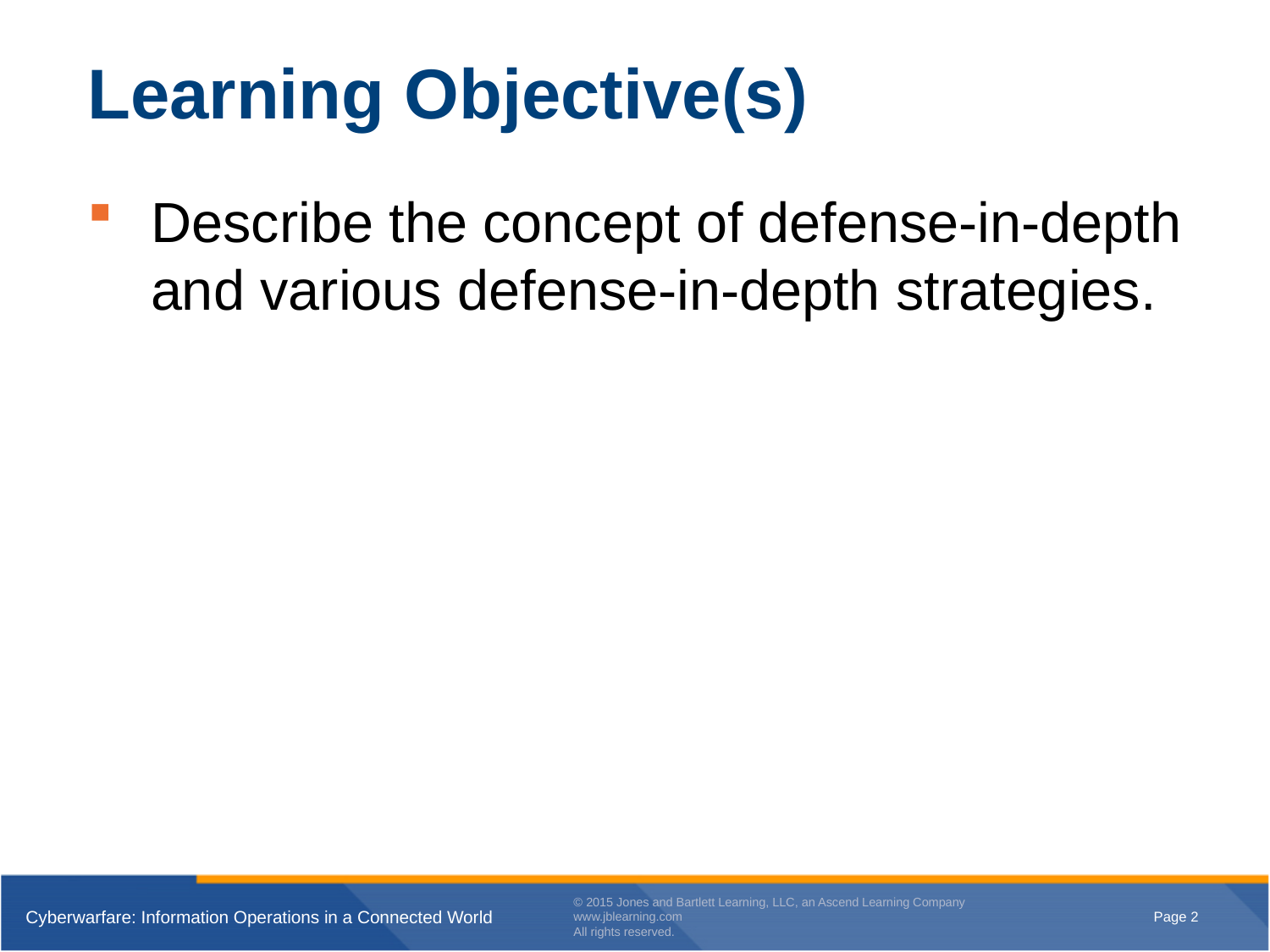

# Learning Objective(s)
Describe the concept of defense-in-depth and various defense-in-depth strategies.